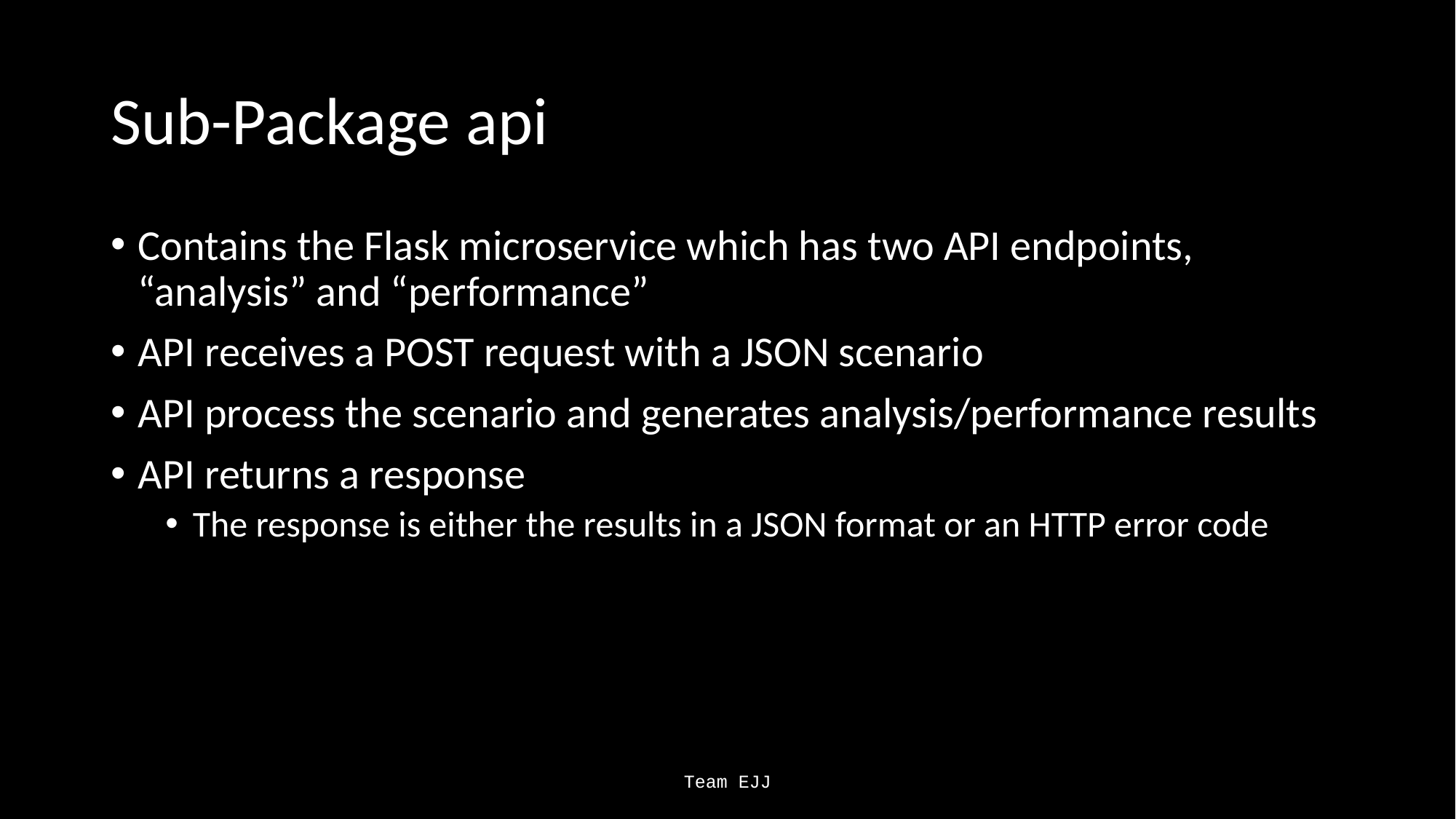

# Sub-Package api
Contains the Flask microservice which has two API endpoints, “analysis” and “performance”
API receives a POST request with a JSON scenario
API process the scenario and generates analysis/performance results
API returns a response
The response is either the results in a JSON format or an HTTP error code
Team EJJ